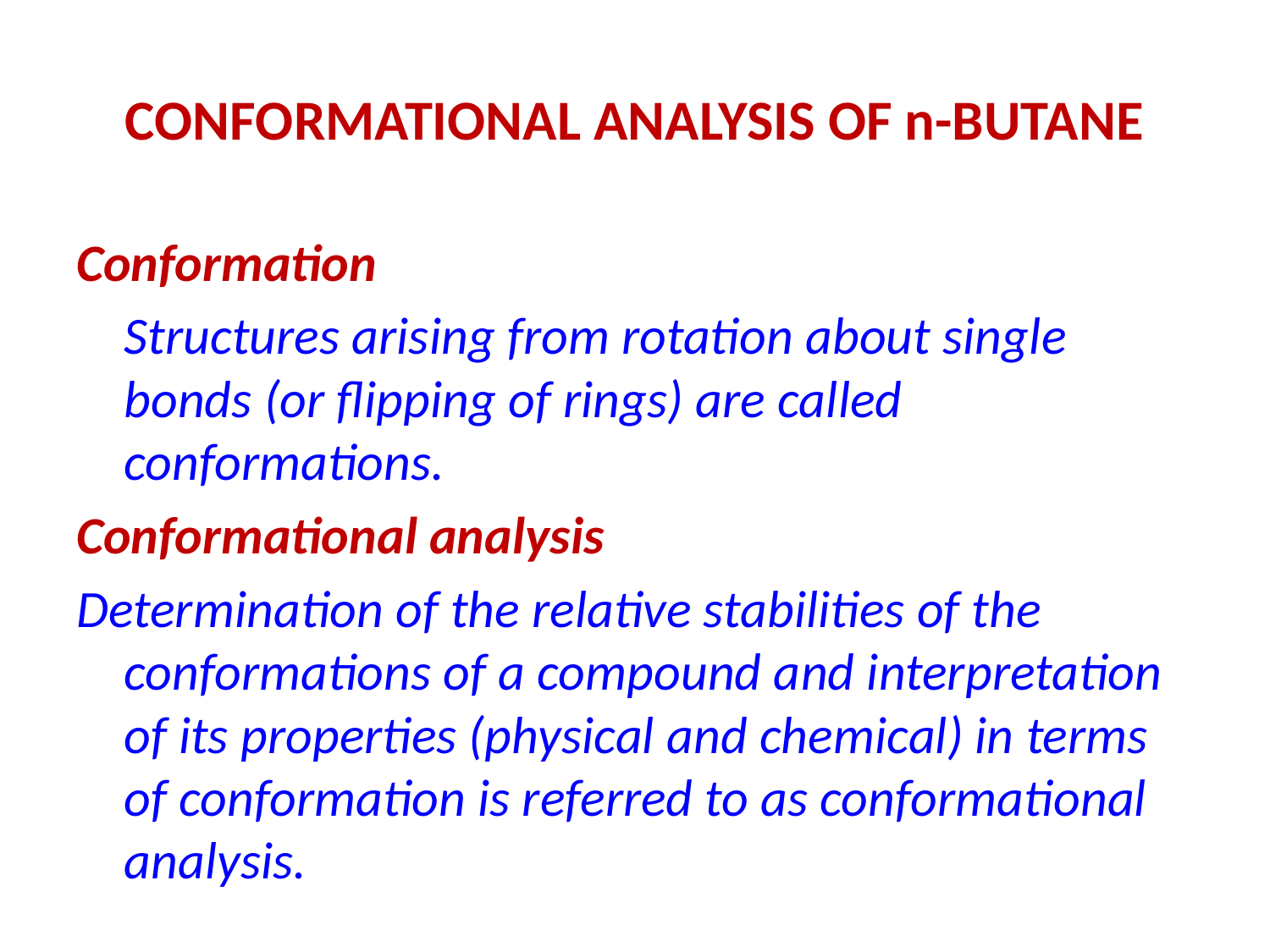

# CONFORMATIONAL ANALYSIS OF n-BUTANE
Conformation
	Structures arising from rotation about single bonds (or flipping of rings) are called conformations.
Conformational analysis
Determination of the relative stabilities of the conformations of a compound and interpretation of its properties (physical and chemical) in terms of conformation is referred to as conformational analysis.